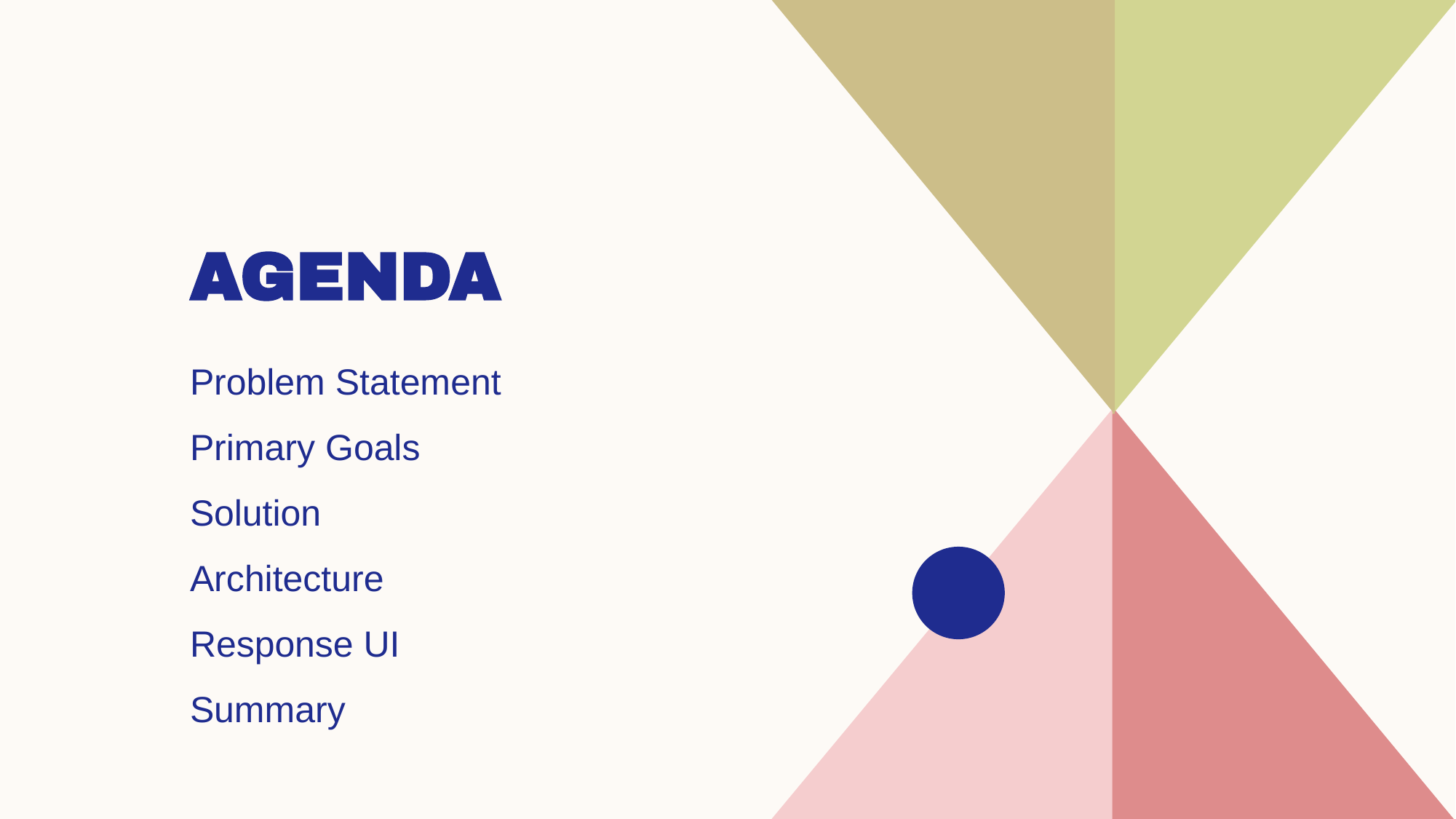

# AGENDA
Problem Statement
Primary Goals
​Solution
Architecture
Response UI
​Summary​